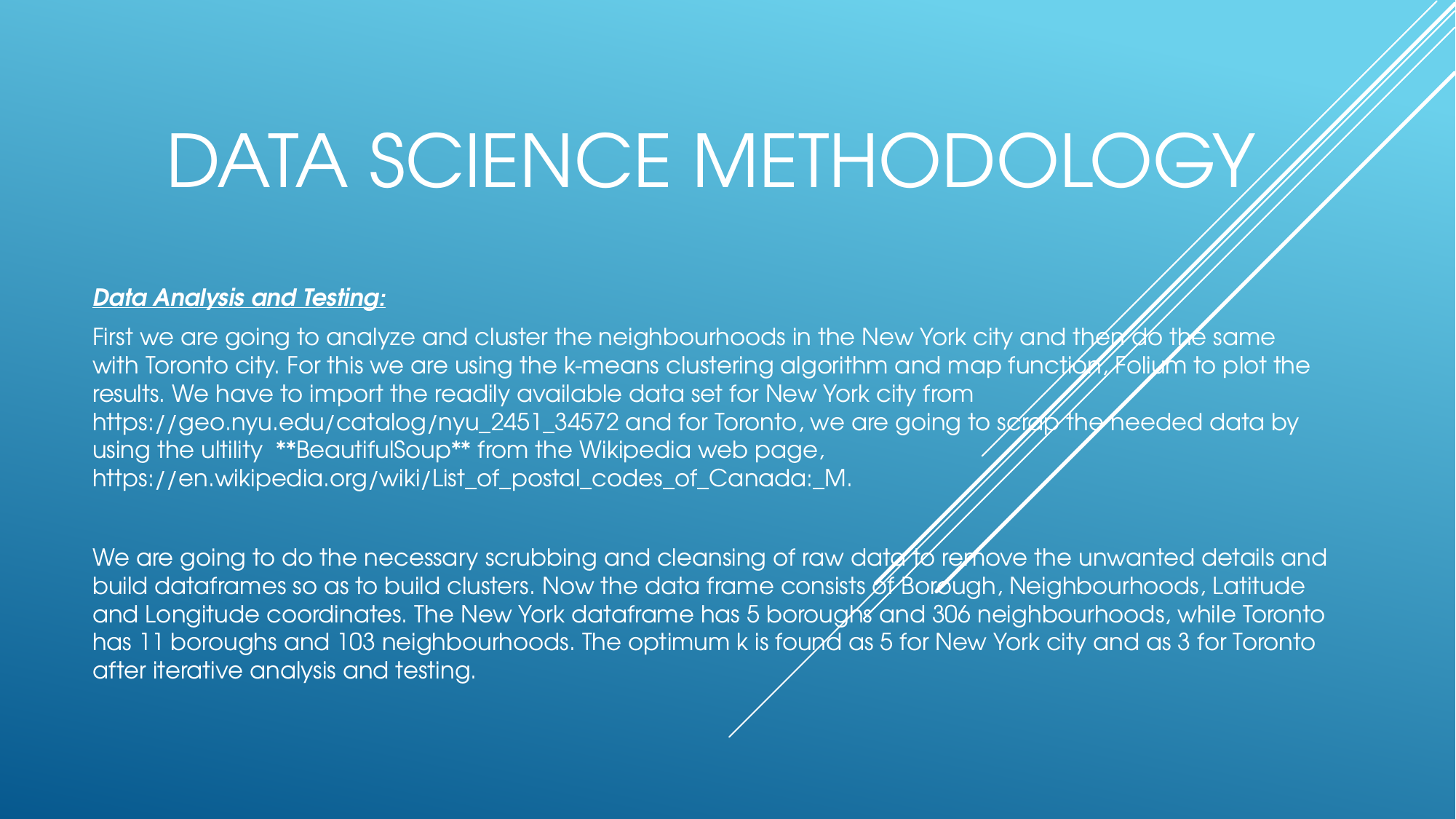

# DATA SCIENCE METHODOLOGY
Data Analysis and Testing:
First we are going to analyze and cluster the neighbourhoods in the New York city and then do the same with Toronto city. For this we are using the k-means clustering algorithm and map function, Folium to plot the results. We have to import the readily available data set for New York city from https://geo.nyu.edu/catalog/nyu_2451_34572 and for Toronto, we are going to scrap the needed data by using the ultility  **BeautifulSoup** from the Wikipedia web page, https://en.wikipedia.org/wiki/List_of_postal_codes_of_Canada:_M.

We are going to do the necessary scrubbing and cleansing of raw data to remove the unwanted details and build dataframes so as to build clusters. Now the data frame consists of Borough, Neighbourhoods, Latitude and Longitude coordinates. The New York dataframe has 5 boroughs and 306 neighbourhoods, while Toronto has 11 boroughs and 103 neighbourhoods. The optimum k is found as 5 for New York city and as 3 for Toronto after iterative analysis and testing.